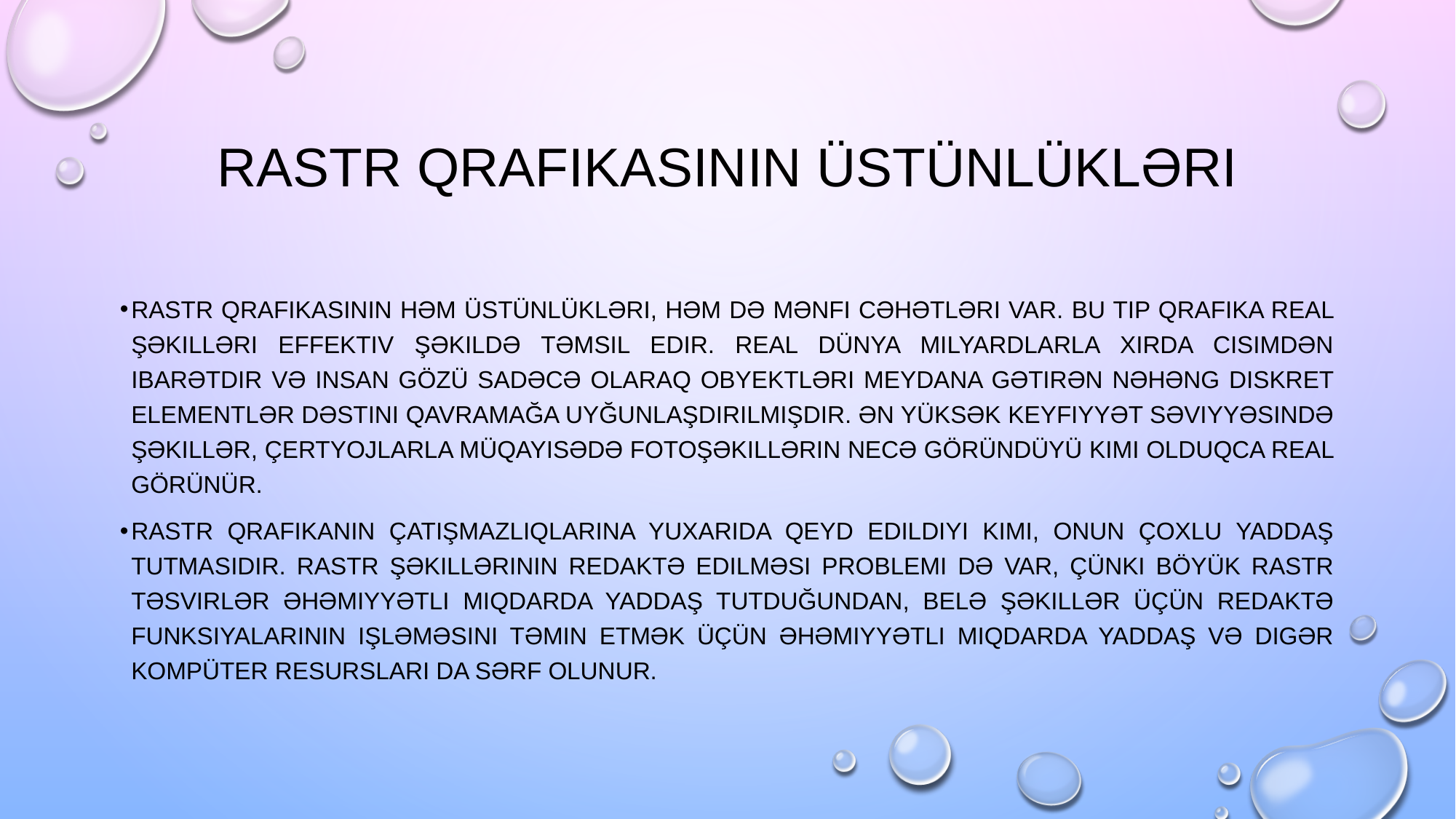

# Rastr qrafikasının üstünlükləri
Rastr qrafikasının həm üstünlükləri, həm də mənfi cəhətləri var. Bu tip qrafika real şəkilləri effektiv şəkildə təmsil edir. Real dünya milyardlarla xırda cisimdən ibarətdir və insan gözü sadəcə olaraq obyektləri meydana gətirən nəhəng diskret elementlər dəstini qavramağa uyğunlaşdırılmışdır. Ən yüksək keyfiyyət səviyyəsində şəkillər, çertyojlarla müqayisədə fotoşəkillərin necə göründüyü kimi olduqca real görünür.
Rastr qrafikanın çatışmazlıqlarına yuxarıda qeyd edildiyi kimi, onun çoxlu yaddaş tutmasıdır. Rastr şəkillərinin redaktə edilməsi problemi də var, çünki böyük rastr təsvirlər əhəmiyyətli miqdarda yaddaş tutduğundan, belə şəkillər üçün redaktə funksiyalarının işləməsini təmin etmək üçün əhəmiyyətli miqdarda yaddaş və digər kompüter resursları da sərf olunur.